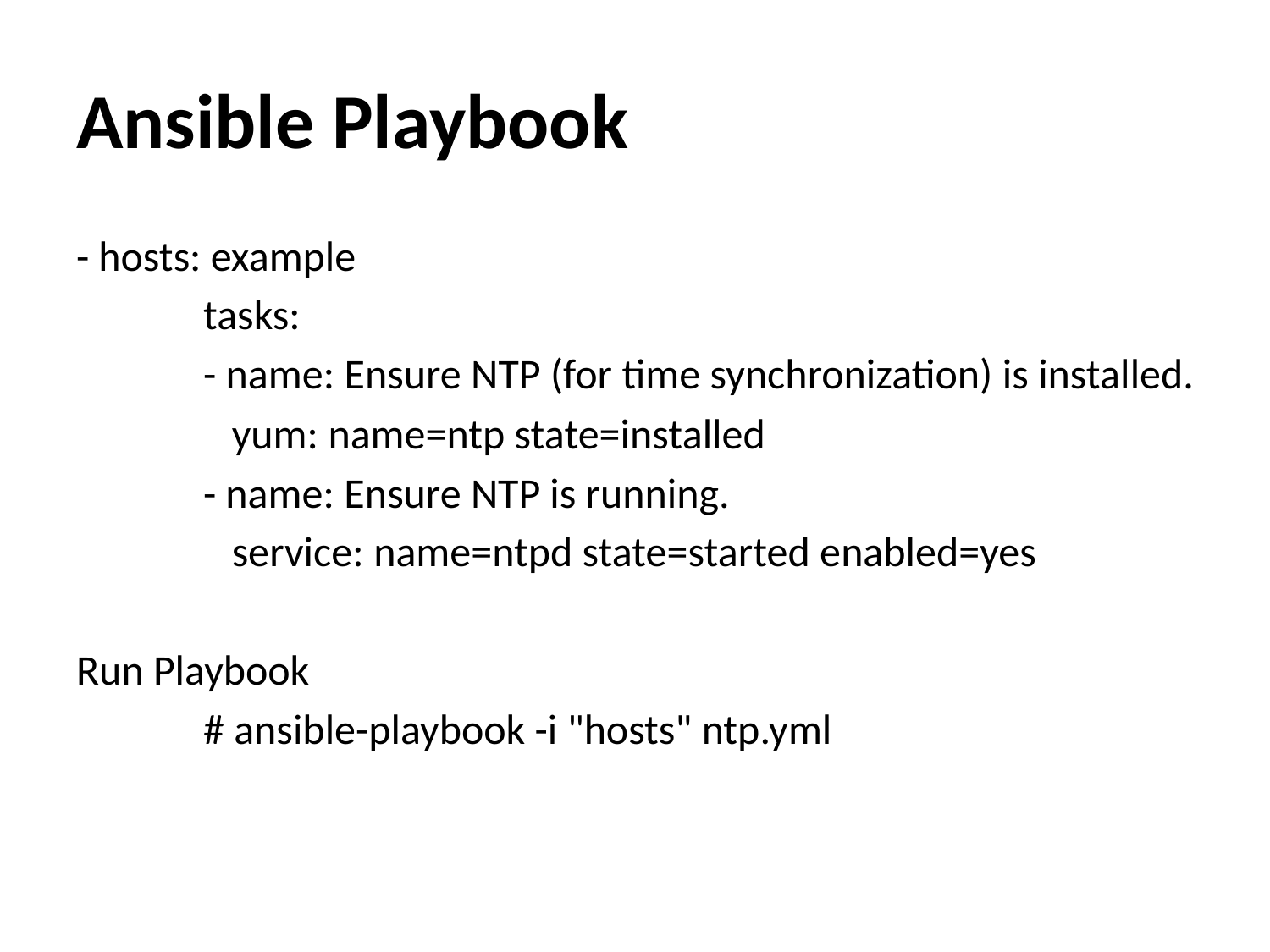

# Ansible Playbook
- hosts: example
	tasks:
	- name: Ensure NTP (for time synchronization) is installed.
	   yum: name=ntp state=installed
	- name: Ensure NTP is running.
	   service: name=ntpd state=started enabled=yes

Run Playbook
	# ansible-playbook -i "hosts" ntp.yml